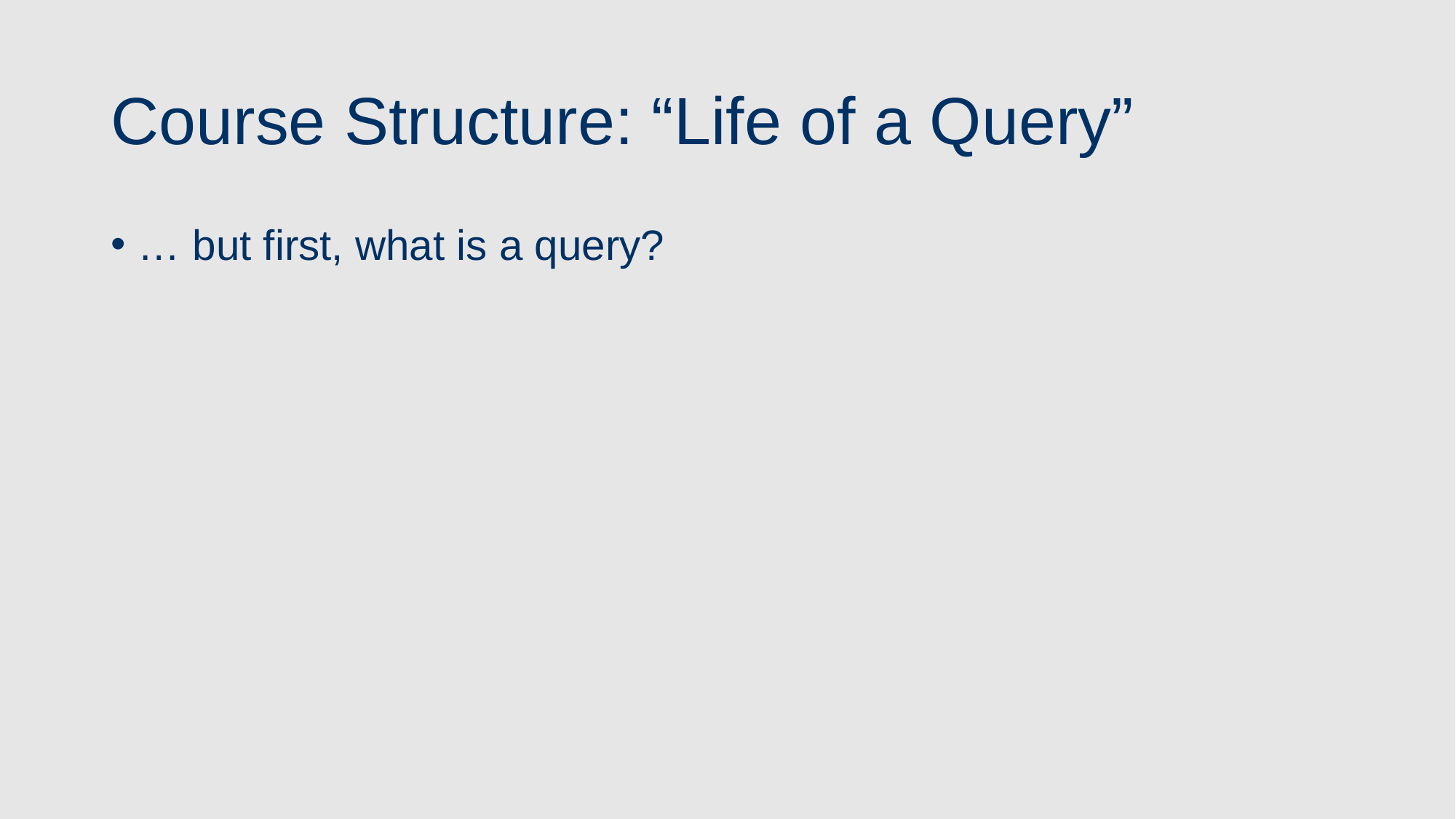

# Course Structure: “Life of a Query”
… but first, what is a query?